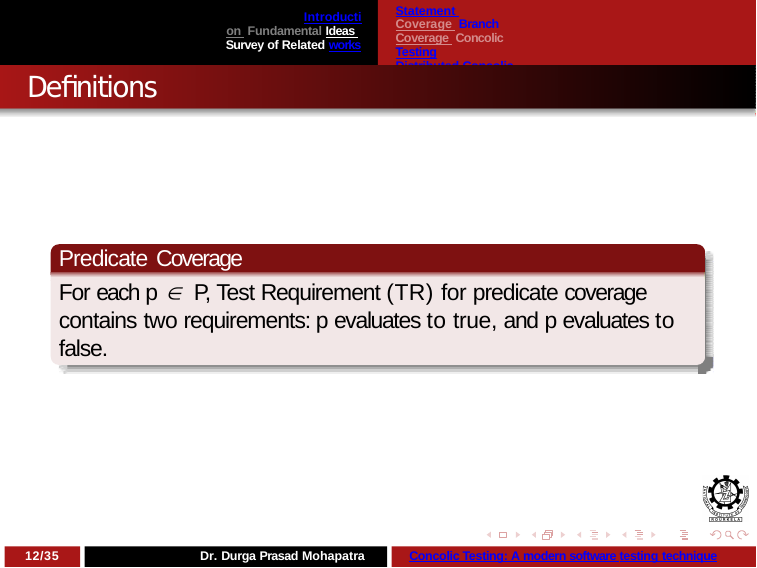

Statement Coverage  Branch Coverage  Concolic Testing
Distributed Concolic Testing
Introduction  Fundamental Ideas  Survey of Related works
Definitions

Predicate Coverage
For each p ∈  P, Test Requirement (TR) for predicate coverage  contains two requirements: p evaluates to true, and p evaluates to  false.

12/35
Dr. Durga Prasad Mohapatra
Concolic Testing: A modern software testing technique